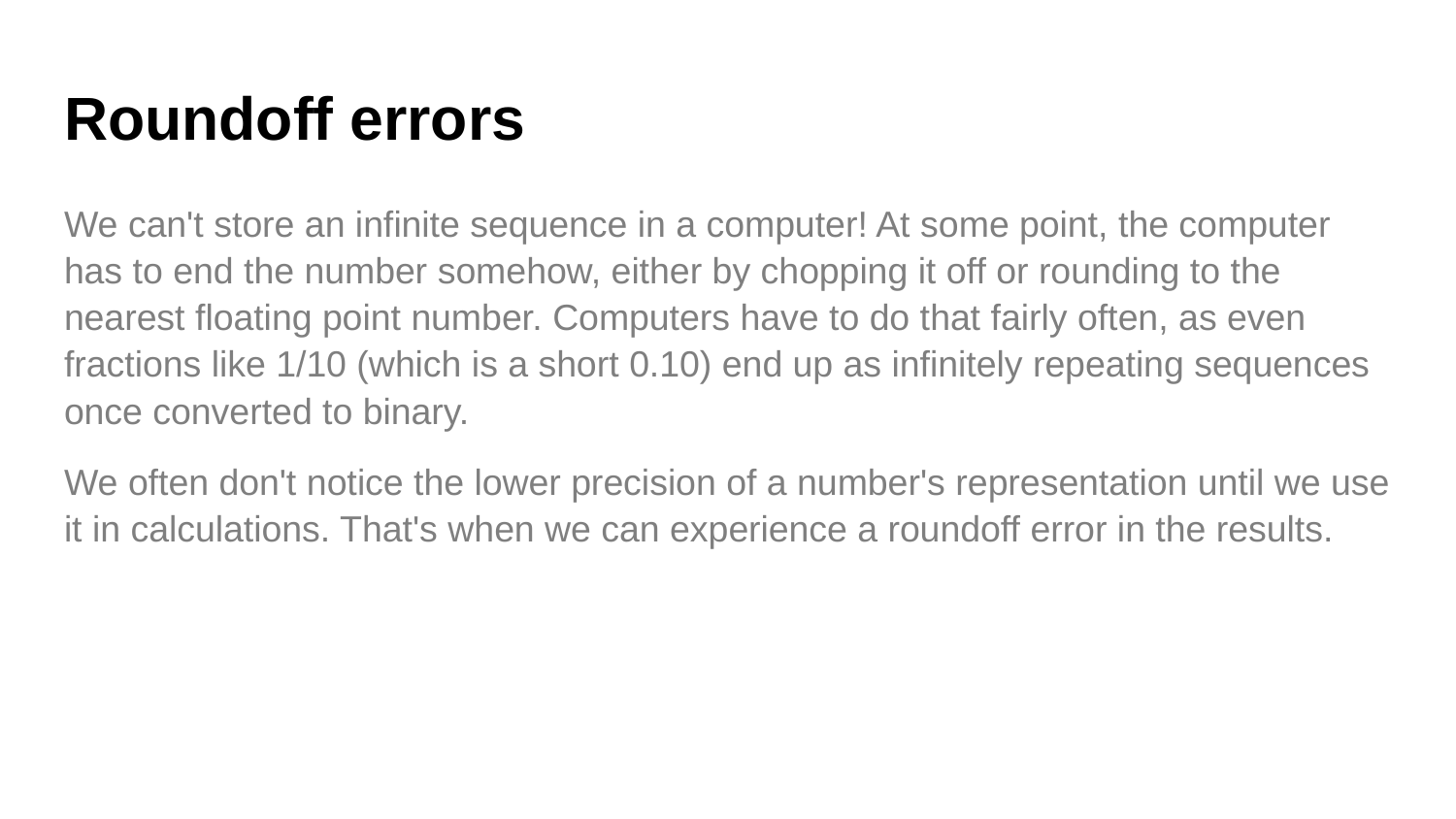

# Roundoff errors
We can't store an infinite sequence in a computer! At some point, the computer has to end the number somehow, either by chopping it off or rounding to the nearest floating point number. Computers have to do that fairly often, as even fractions like 1/10 (which is a short 0.10) end up as infinitely repeating sequences once converted to binary.
We often don't notice the lower precision of a number's representation until we use it in calculations. That's when we can experience a roundoff error in the results.